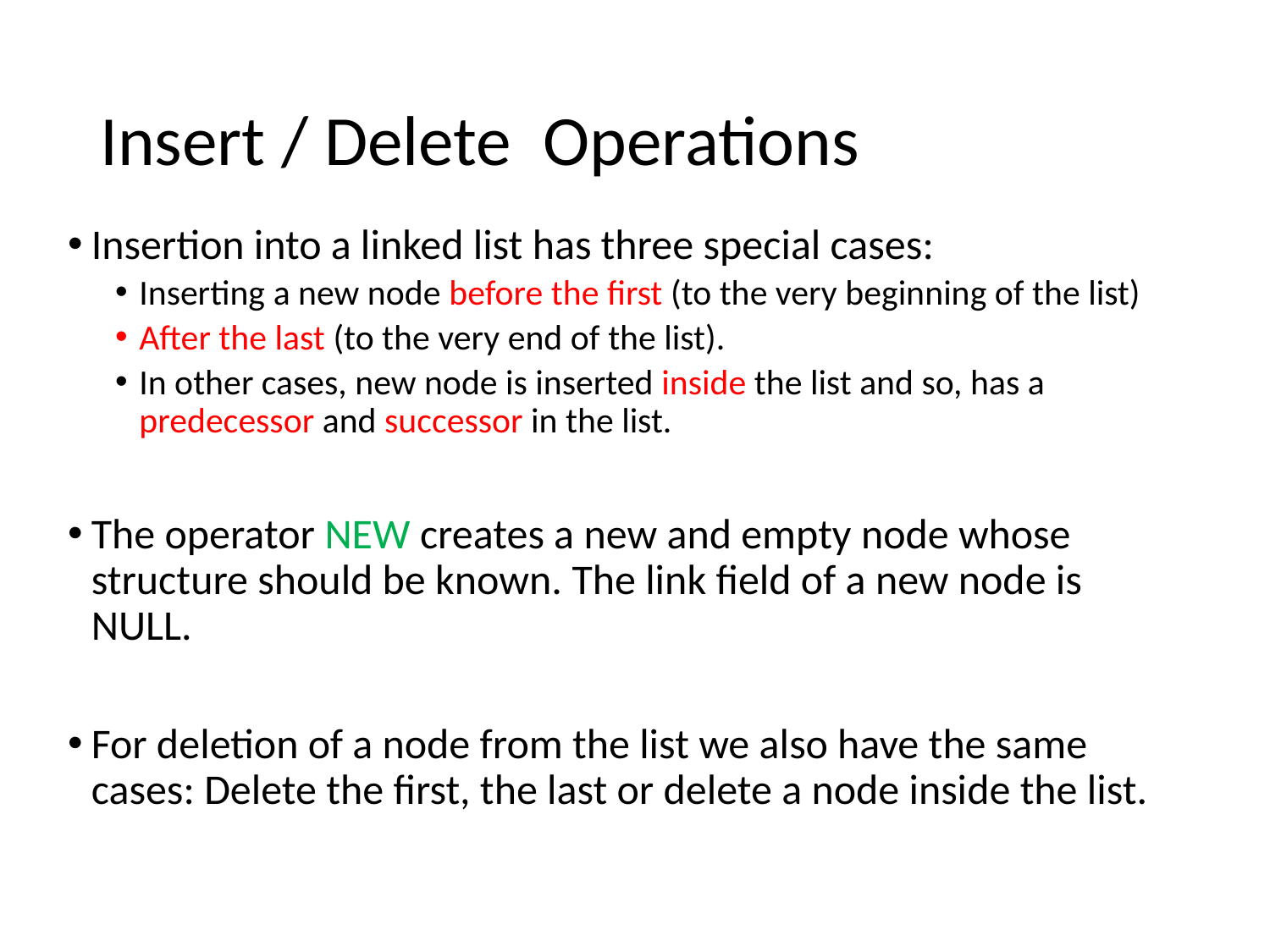

# Insert / Delete  Operations
Insertion into a linked list has three special cases:
Inserting a new node before the first (to the very beginning of the list)
After the last (to the very end of the list).
In other cases, new node is inserted inside the list and so, has a predecessor and successor in the list.

The operator NEW creates a new and empty node whose structure should be known. The link field of a new node is NULL.

For deletion of a node from the list we also have the same cases: Delete the first, the last or delete a node inside the list.